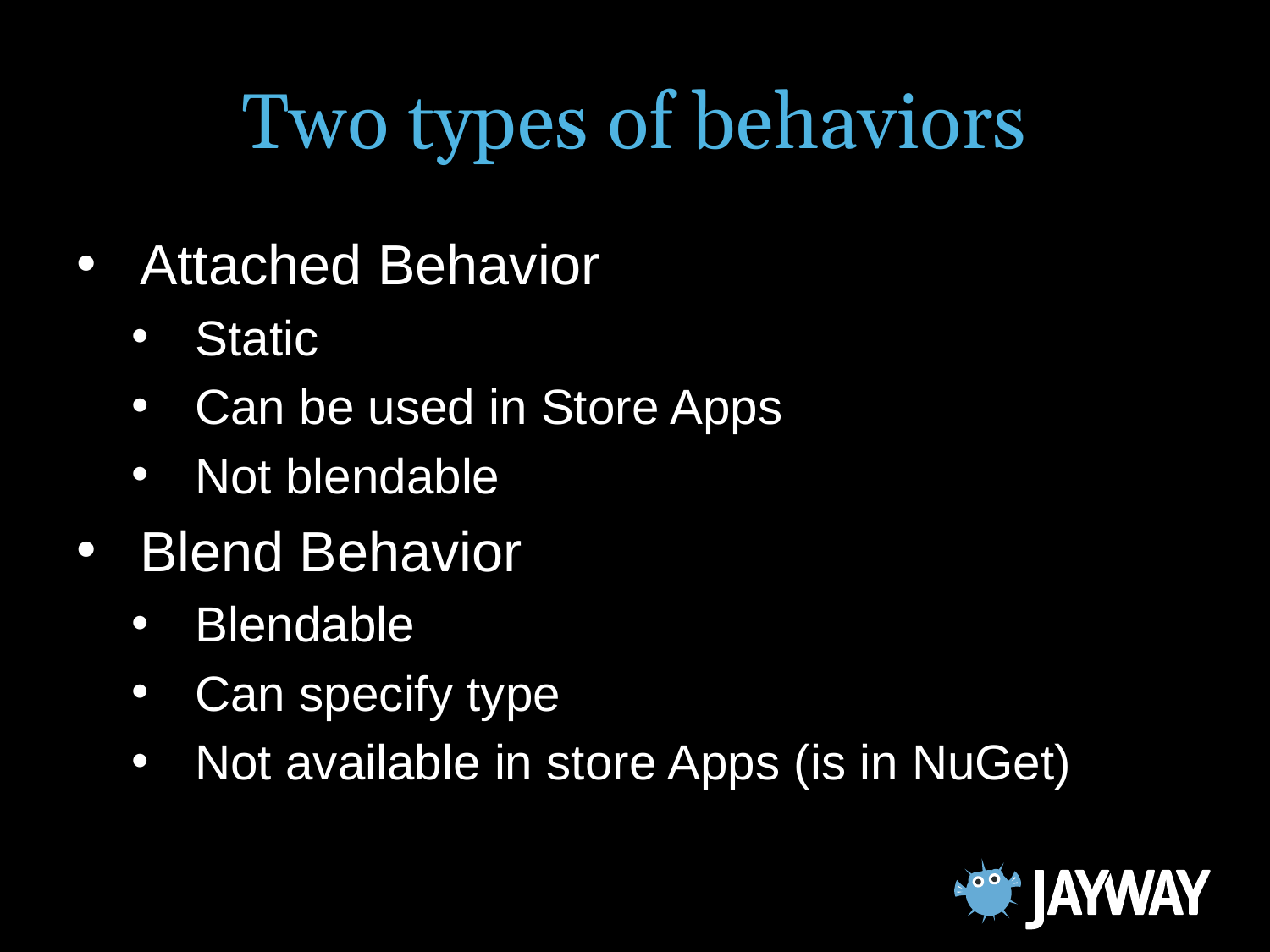

# Two types of behaviors
Attached Behavior
Static
Can be used in Store Apps
Not blendable
Blend Behavior
Blendable
Can specify type
Not available in store Apps (is in NuGet)